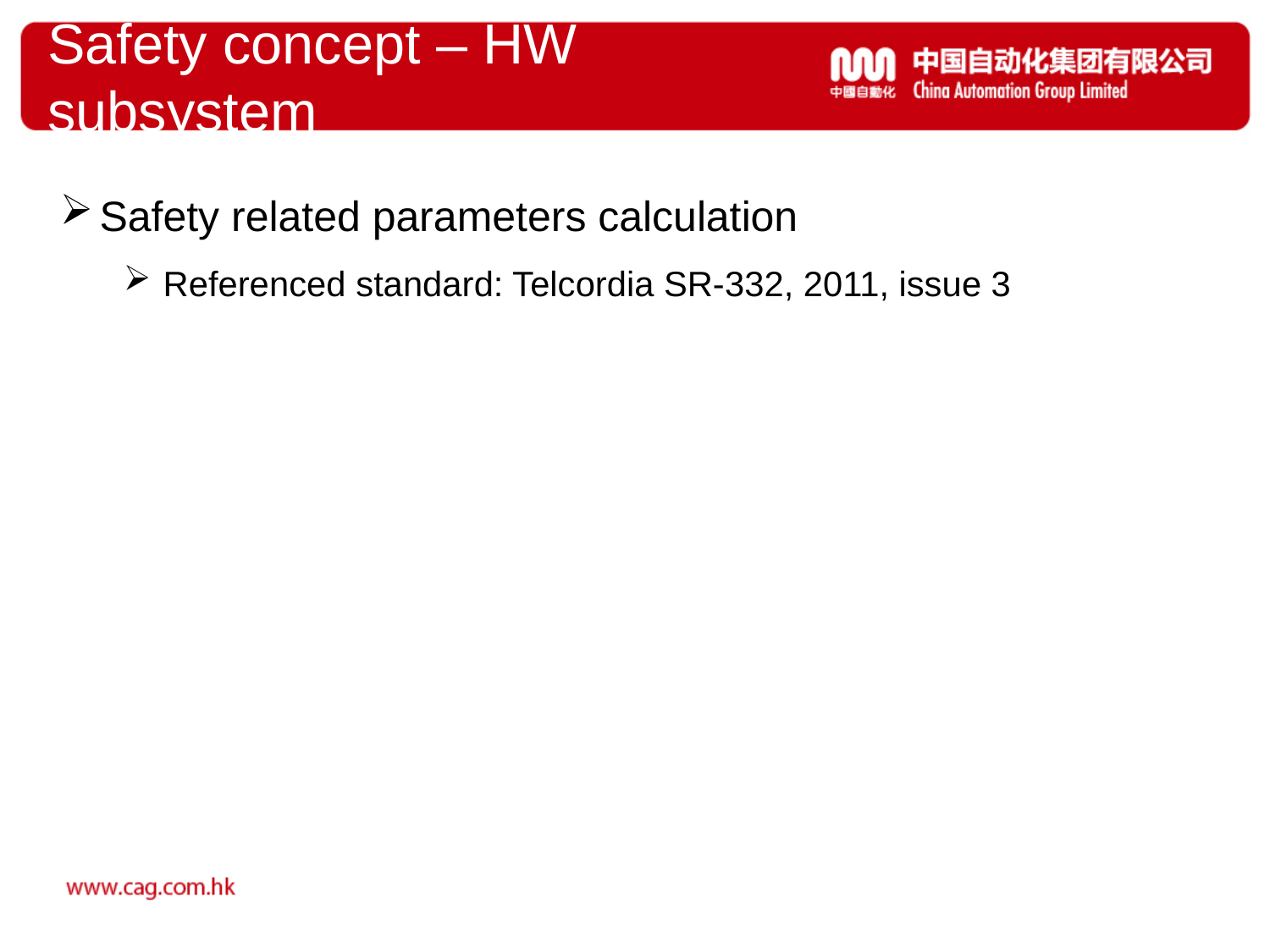

# Safety concept – HW subsystem

Safety related parameters calculation
Referenced standard: Telcordia SR-332, 2011, issue 3